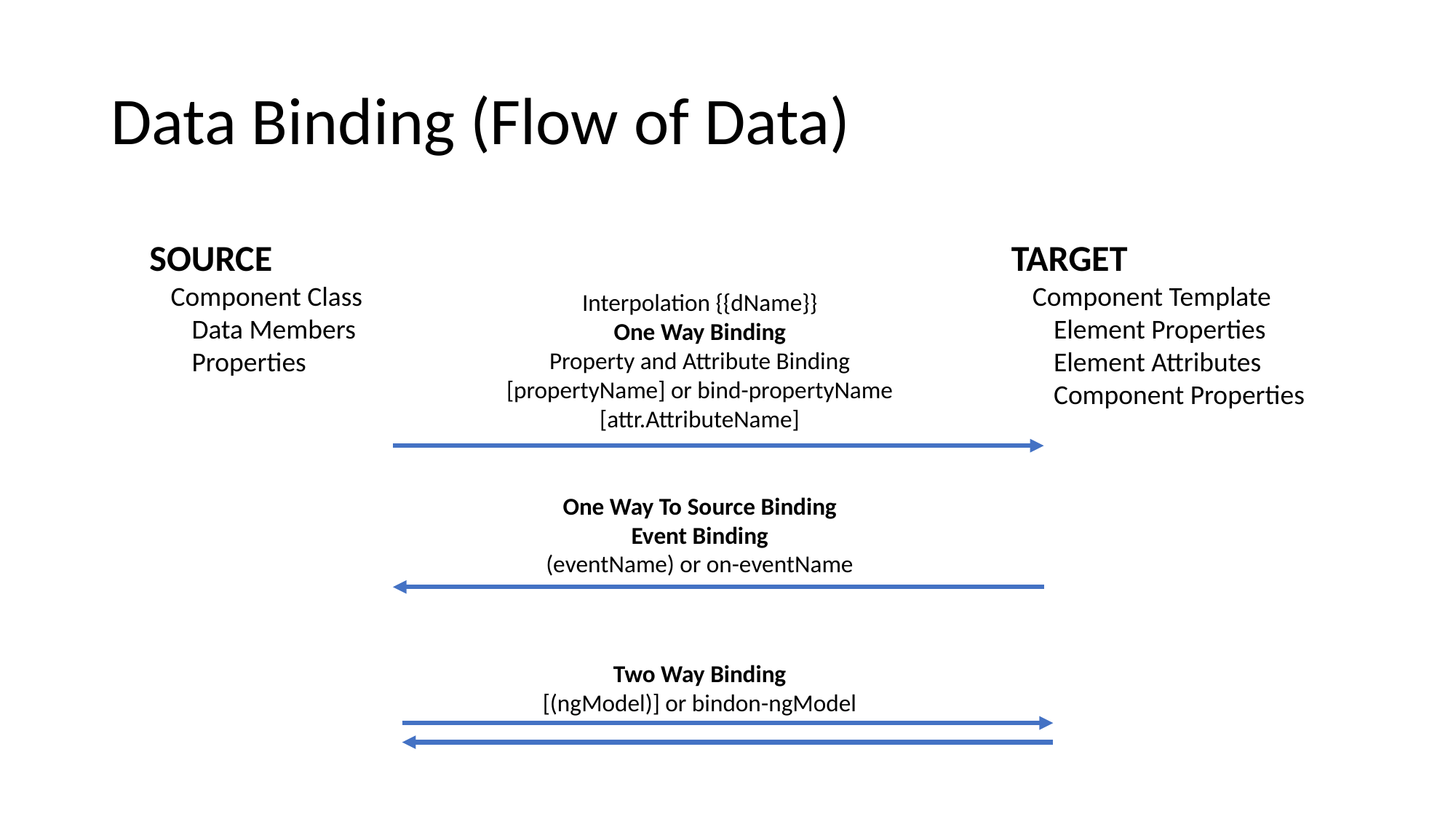

# Data Binding (Flow of Data)
SOURCE
	Component Class
		Data Members
		Properties
TARGET
	Component Template
		Element Properties
		Element Attributes
		Component Properties
Interpolation {{dName}}
One Way Binding
Property and Attribute Binding
[propertyName] or bind-propertyName
[attr.AttributeName]
One Way To Source Binding
Event Binding
(eventName) or on-eventName
Two Way Binding
[(ngModel)] or bindon-ngModel